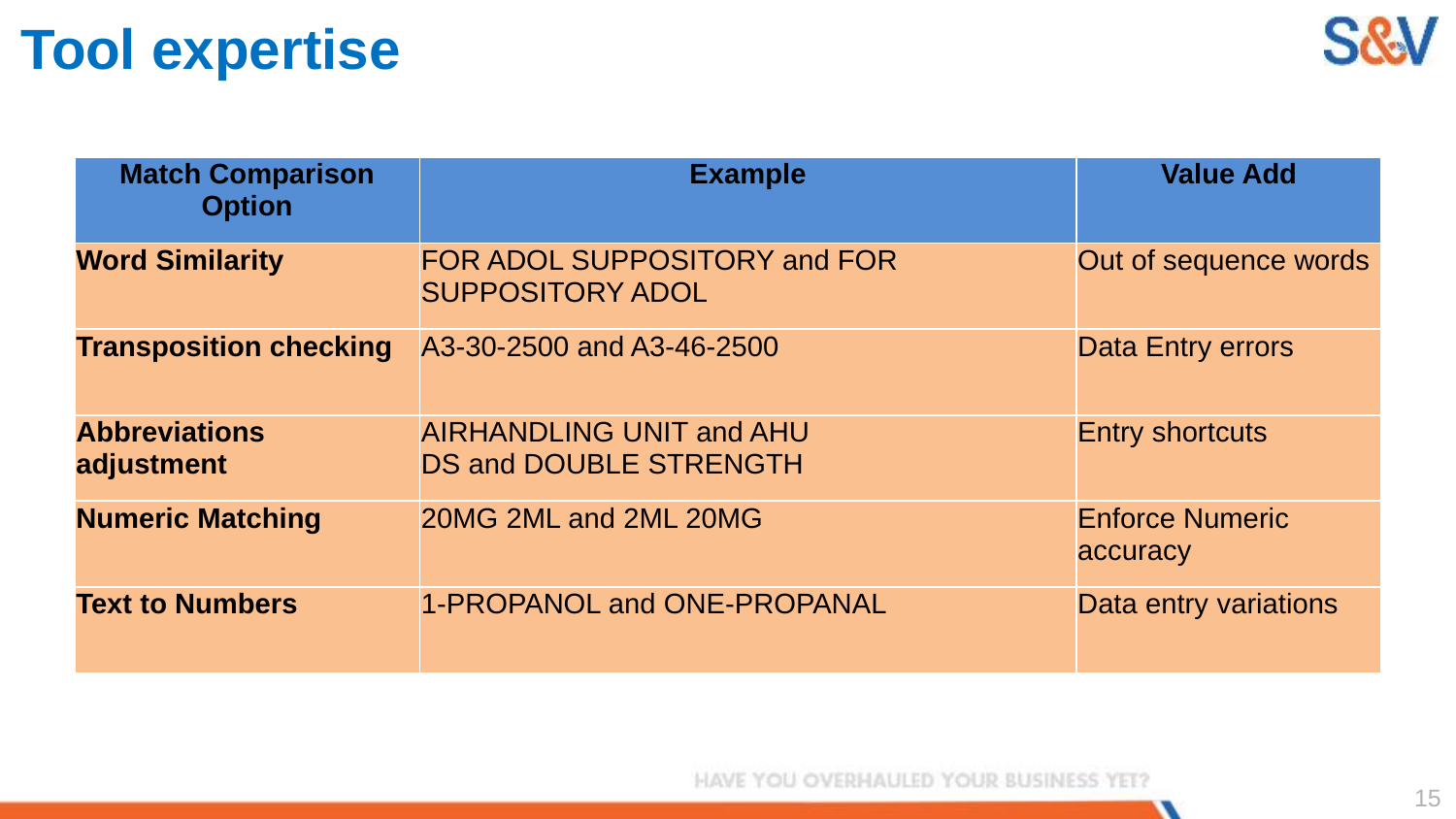

# Tool expertise

| Match Comparison Option | Example | Value Add |
| --- | --- | --- |
| Word Similarity | FOR ADOL SUPPOSITORY and FOR SUPPOSITORY ADOL | Out of sequence words |
| Transposition checking | A3-30-2500 and A3-46-2500 | Data Entry errors |
| Abbreviations adjustment | AIRHANDLING UNIT and AHU DS and DOUBLE STRENGTH | Entry shortcuts |
| Numeric Matching | 20MG 2ML and 2ML 20MG | Enforce Numeric accuracy |
| Text to Numbers | 1-PROPANOL and ONE-PROPANAL | Data entry variations |
15